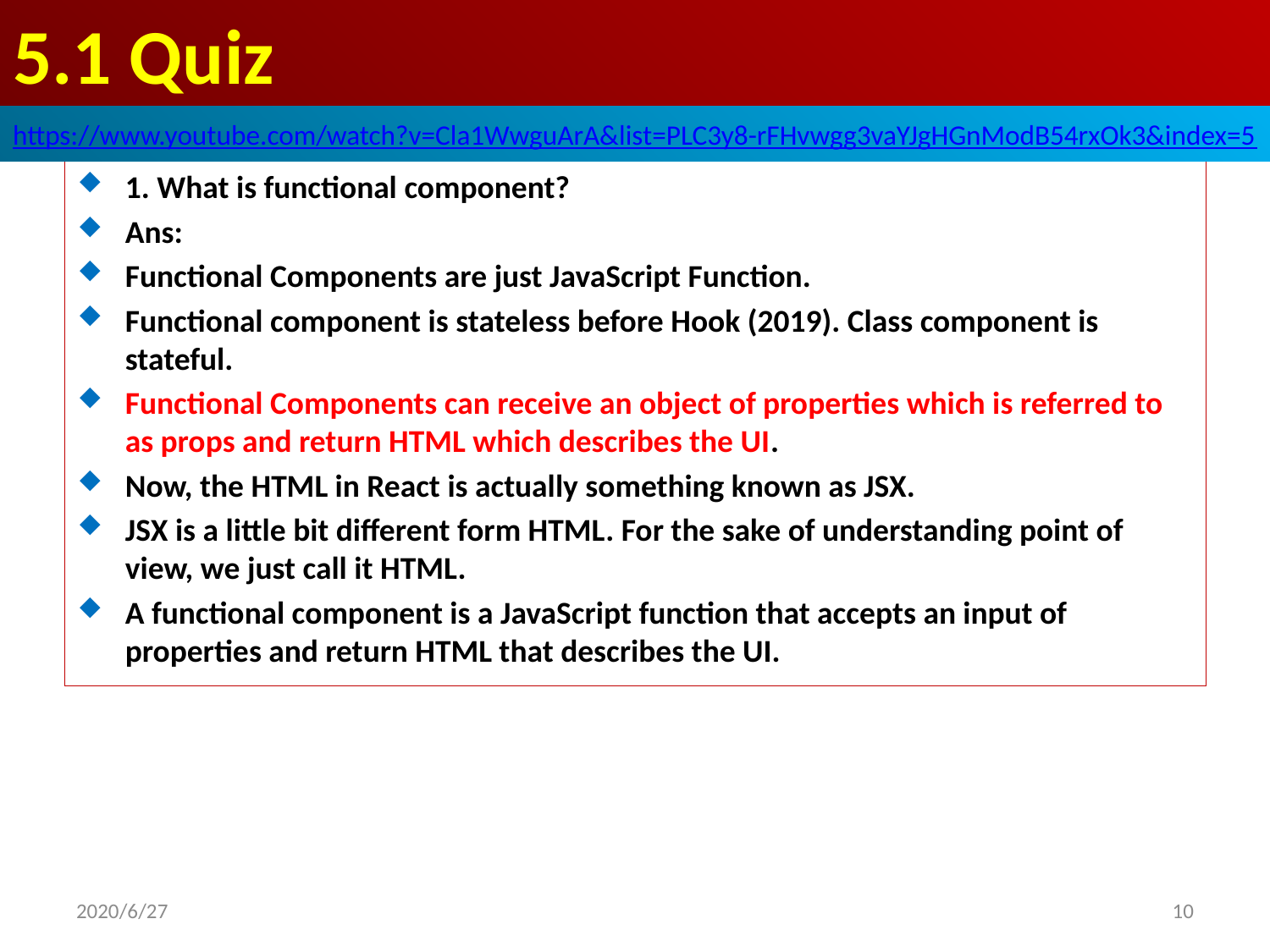

# 5.1 Quiz
https://www.youtube.com/watch?v=Cla1WwguArA&list=PLC3y8-rFHvwgg3vaYJgHGnModB54rxOk3&index=5
Quiz:
1. What is functional component?
Ans:
Functional Components are just JavaScript Function.
Functional component is stateless before Hook (2019). Class component is stateful.
Functional Components can receive an object of properties which is referred to as props and return HTML which describes the UI.
Now, the HTML in React is actually something known as JSX.
JSX is a little bit different form HTML. For the sake of understanding point of view, we just call it HTML.
A functional component is a JavaScript function that accepts an input of properties and return HTML that describes the UI.
2020/6/27
10